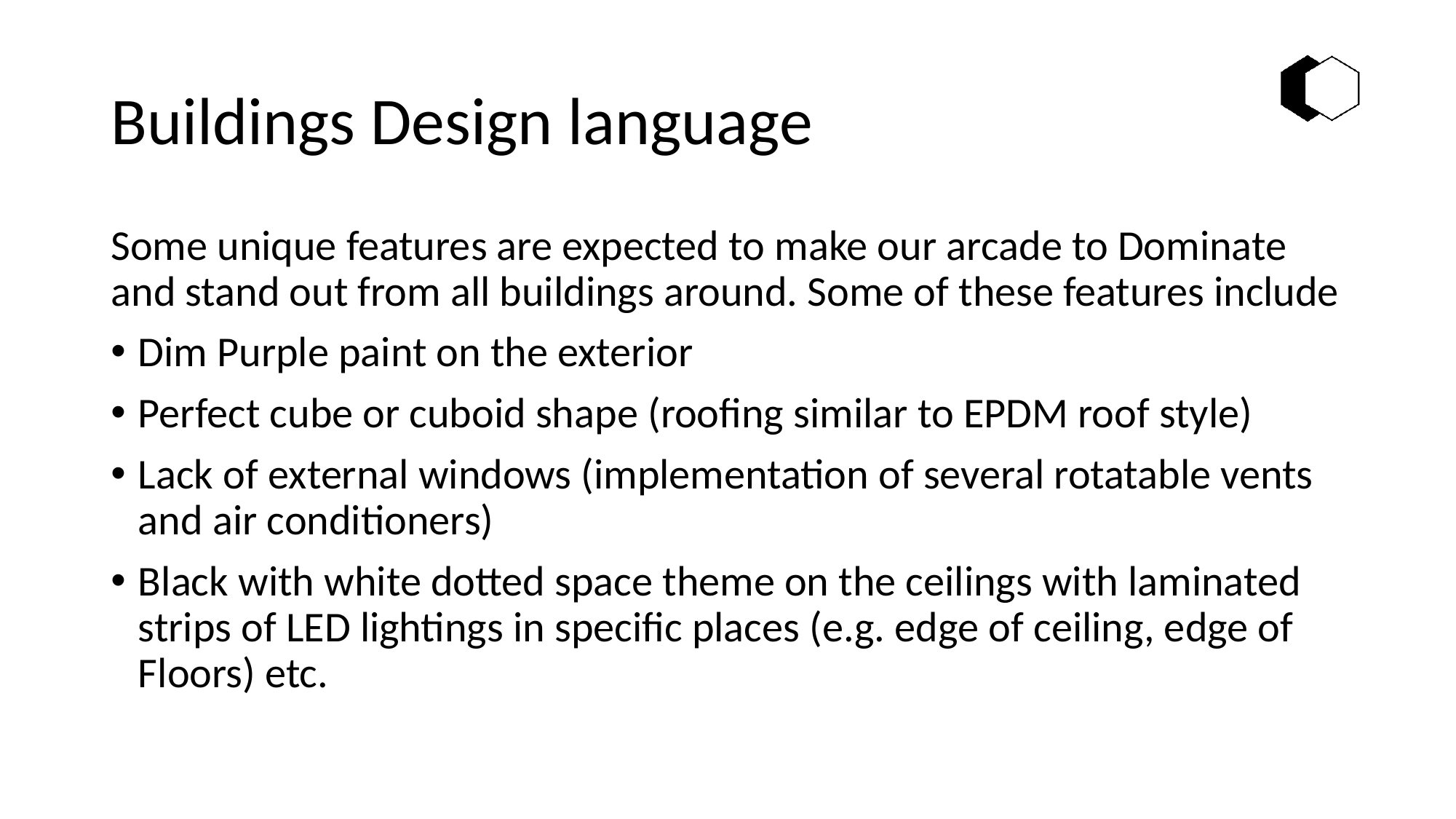

# Buildings Design language
Some unique features are expected to make our arcade to Dominate and stand out from all buildings around. Some of these features include
Dim Purple paint on the exterior
Perfect cube or cuboid shape (roofing similar to EPDM roof style)
Lack of external windows (implementation of several rotatable vents and air conditioners)
Black with white dotted space theme on the ceilings with laminated strips of LED lightings in specific places (e.g. edge of ceiling, edge of Floors) etc.